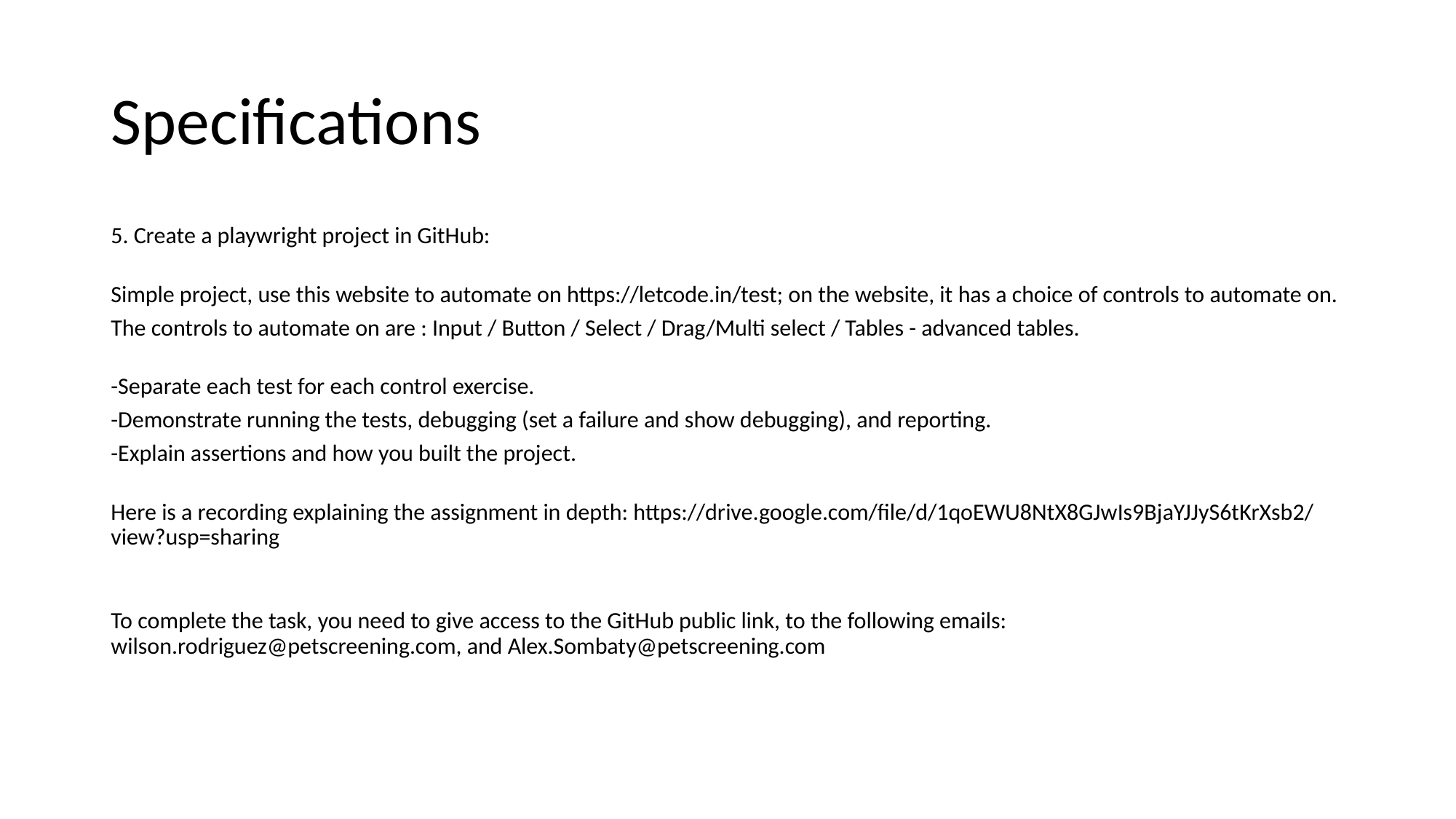

# Specifications
5. Create a playwright project in GitHub:
Simple project, use this website to automate on https://letcode.in/test; on the website, it has a choice of controls to automate on.
The controls to automate on are : Input / Button / Select / Drag/Multi select / Tables - advanced tables.
-Separate each test for each control exercise.
-Demonstrate running the tests, debugging (set a failure and show debugging), and reporting.
-Explain assertions and how you built the project.
Here is a recording explaining the assignment in depth: https://drive.google.com/file/d/1qoEWU8NtX8GJwIs9BjaYJJyS6tKrXsb2/view?usp=sharing
To complete the task, you need to give access to the GitHub public link, to the following emails: wilson.rodriguez@petscreening.com, and Alex.Sombaty@petscreening.com